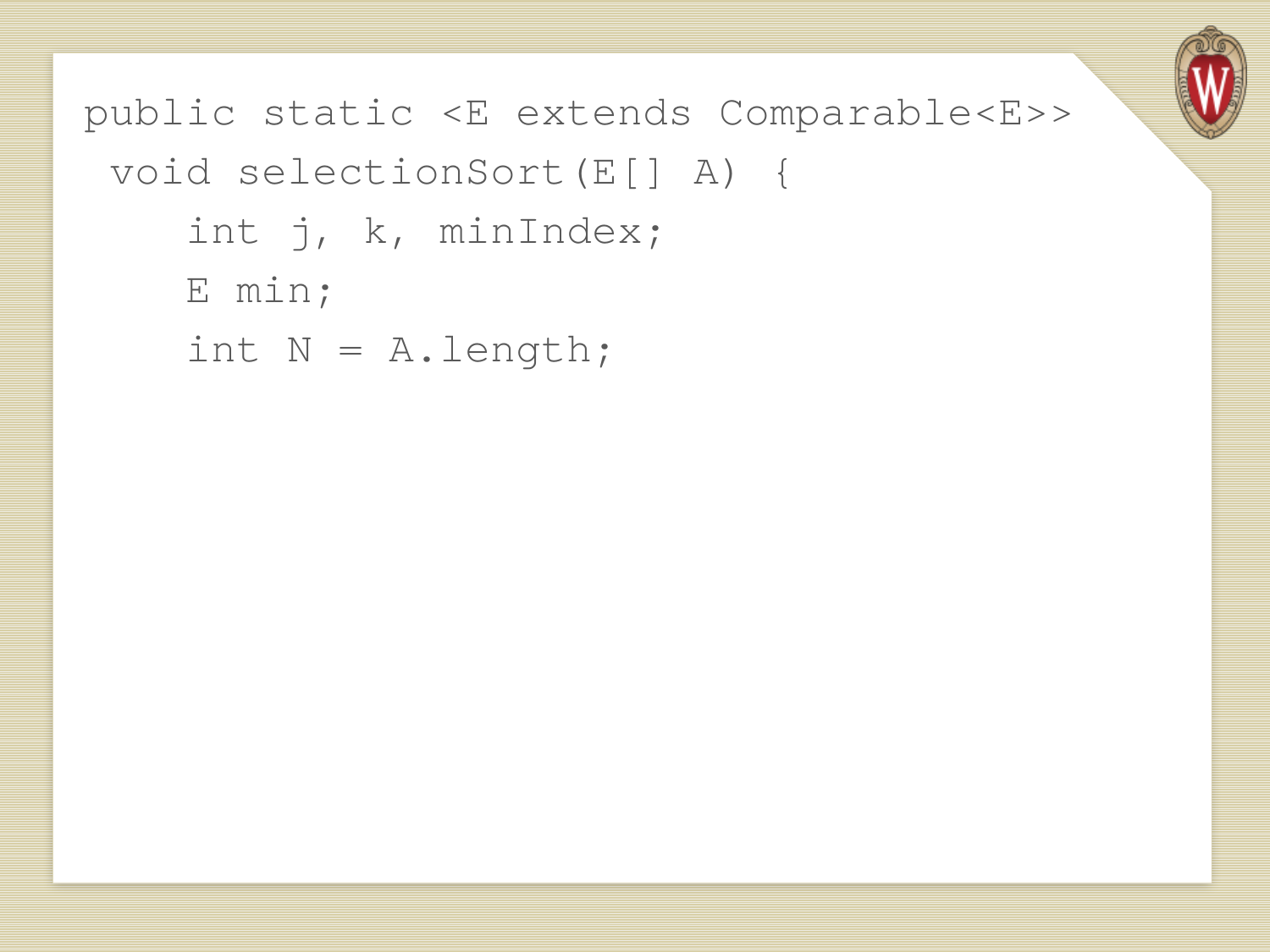

public static <E extends Comparable<E>>
 void selectionSort(E[] A) {
    int j, k, minIndex;
    E min;
    int N = A.length;